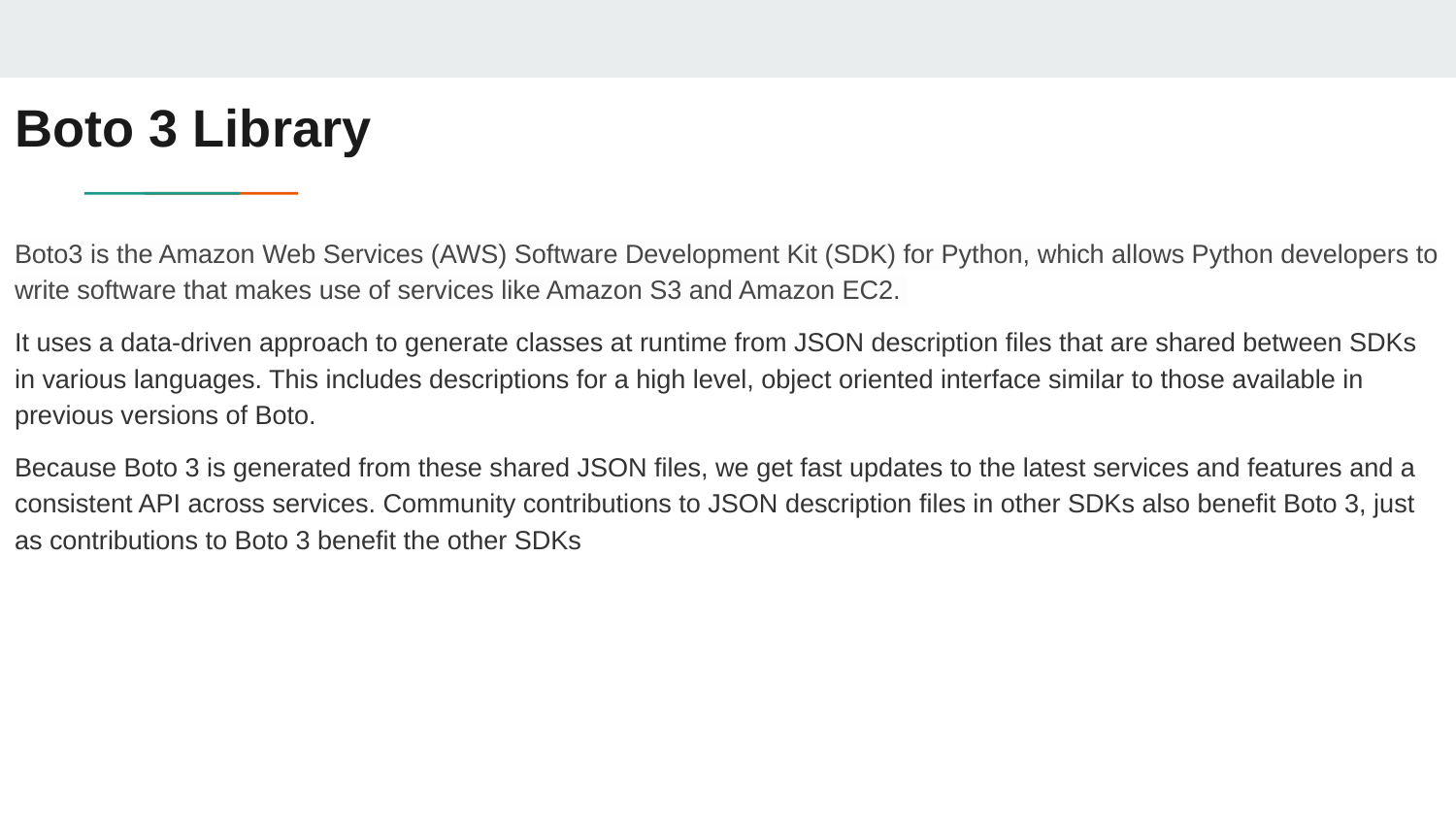

# Boto 3 Library
Boto3 is the Amazon Web Services (AWS) Software Development Kit (SDK) for Python, which allows Python developers to write software that makes use of services like Amazon S3 and Amazon EC2.
It uses a data-driven approach to generate classes at runtime from JSON description files that are shared between SDKs in various languages. This includes descriptions for a high level, object oriented interface similar to those available in previous versions of Boto.
Because Boto 3 is generated from these shared JSON files, we get fast updates to the latest services and features and a consistent API across services. Community contributions to JSON description files in other SDKs also benefit Boto 3, just as contributions to Boto 3 benefit the other SDKs